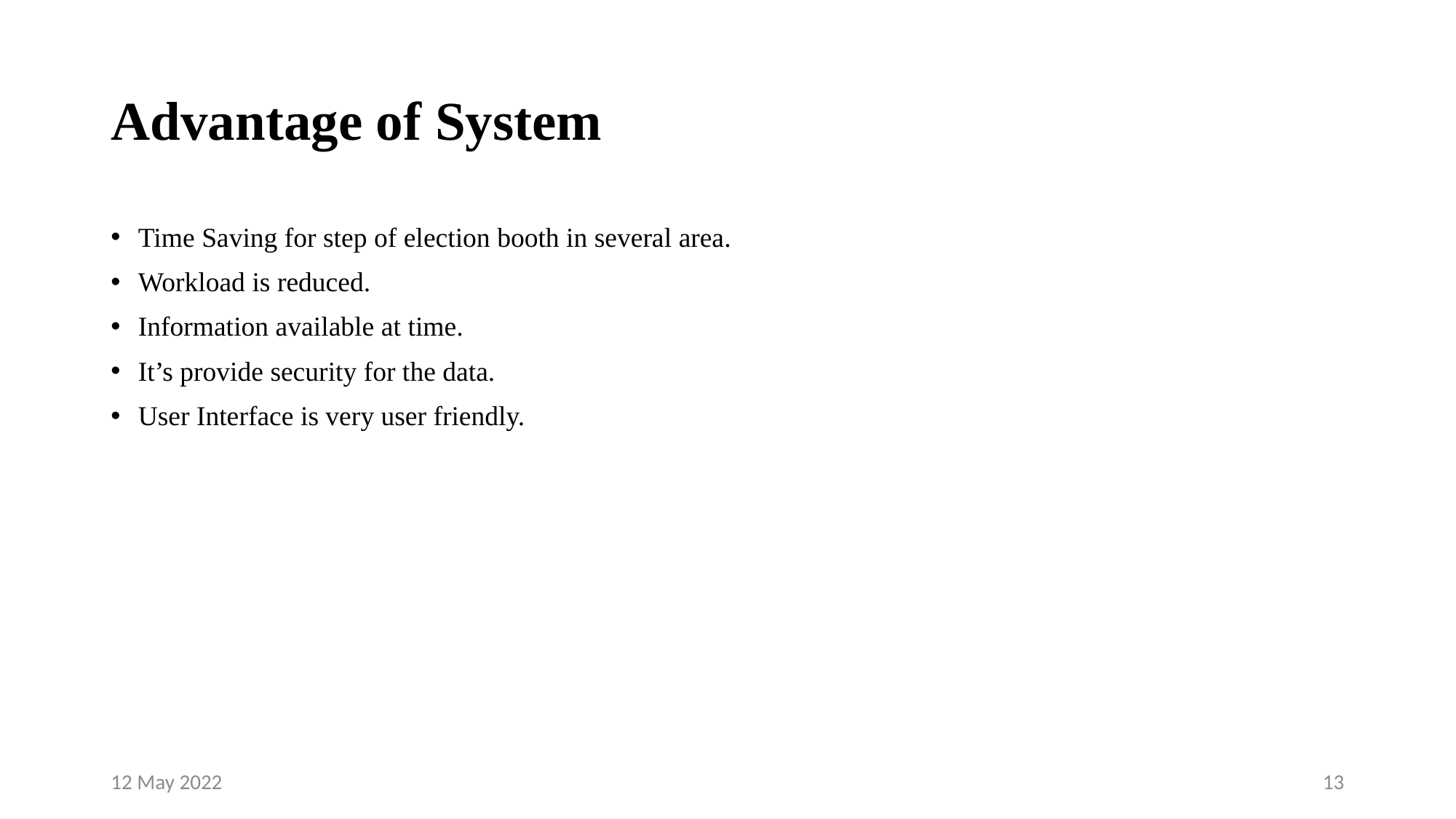

# Advantage of System
Time Saving for step of election booth in several area.
Workload is reduced.
Information available at time.
It’s provide security for the data.
User Interface is very user friendly.
12 May 2022
13